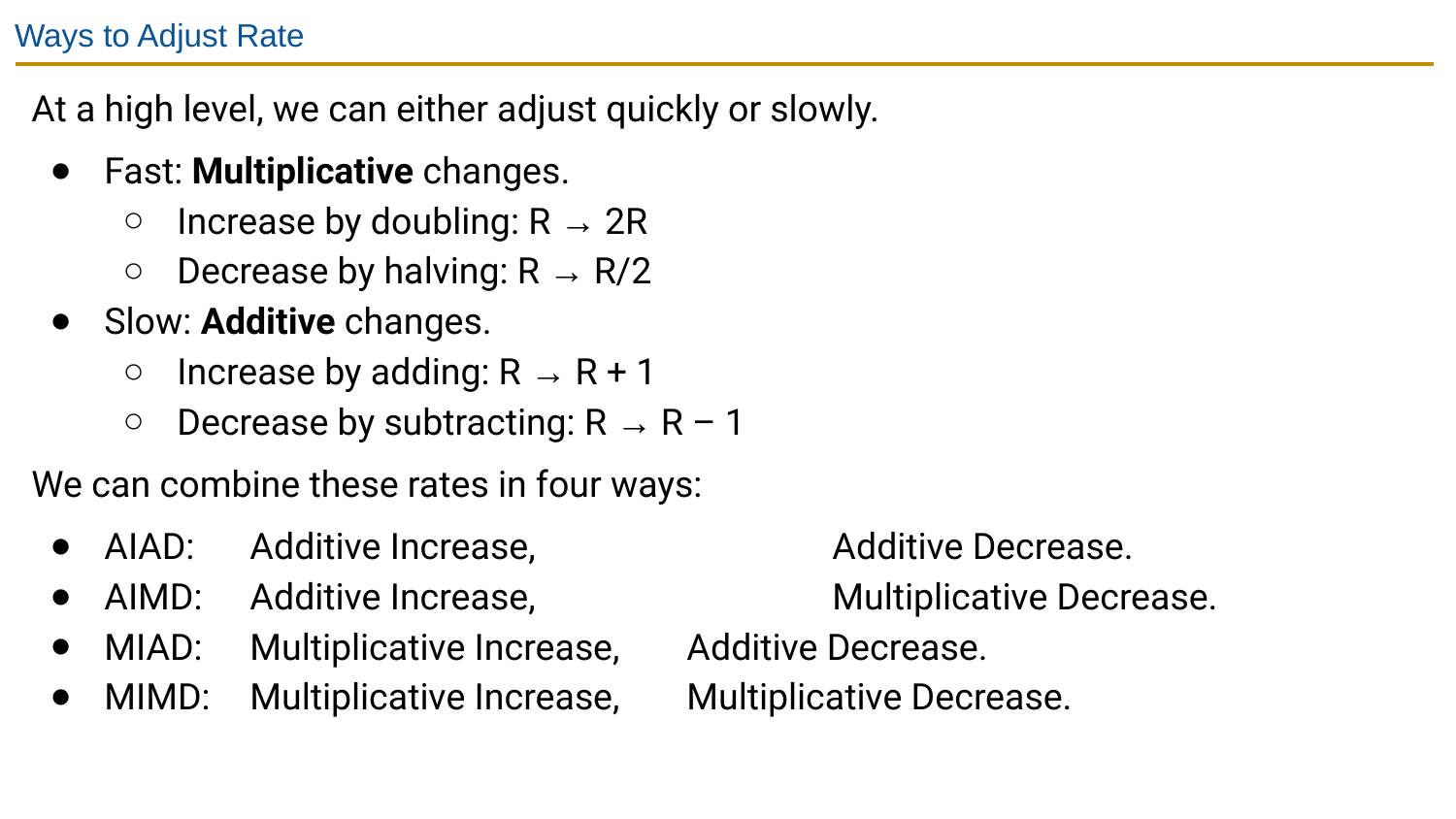

# Ways to Adjust Rate
At a high level, we can either adjust quickly or slowly.
Fast: Multiplicative changes.
Increase by doubling: R → 2R
Decrease by halving: R → R/2
Slow: Additive changes.
Increase by adding: R → R + 1
Decrease by subtracting: R → R – 1
We can combine these rates in four ways:
AIAD:   	Additive Increase, 		Additive Decrease.
AIMD:  	Additive Increase, 		Multiplicative Decrease.
MIAD: 	Multiplicative Increase, 	Additive Decrease.
MIMD: 	Multiplicative Increase, 	Multiplicative Decrease.